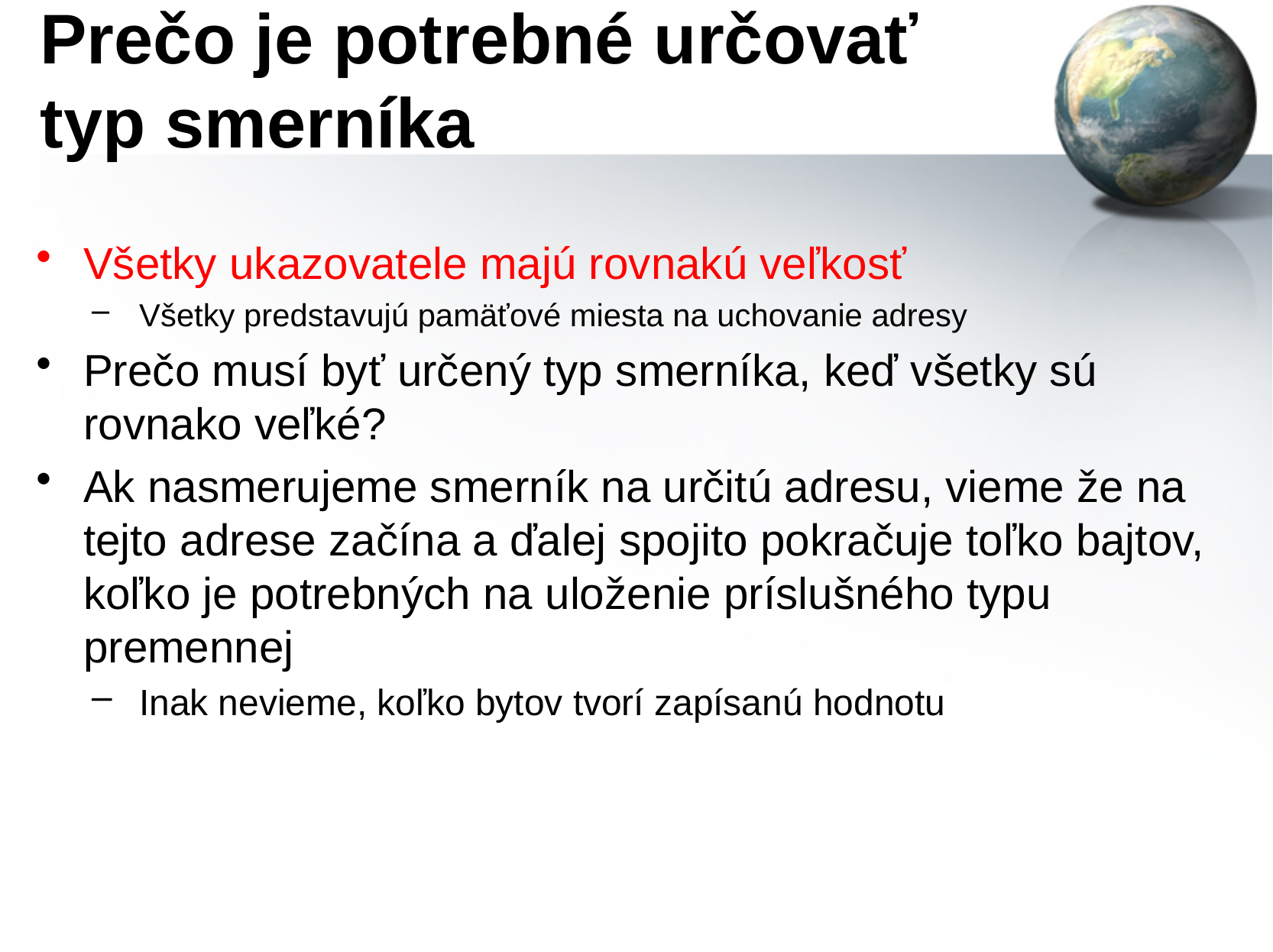

# Prečo je potrebné určovať typ smerníka
Všetky ukazovatele majú rovnakú veľkosť
Všetky predstavujú pamäťové miesta na uchovanie adresy
Prečo musí byť určený typ smerníka, keď všetky sú rovnako veľké?
Ak nasmerujeme smerník na určitú adresu, vieme že na tejto adrese začína a ďalej spojito pokračuje toľko bajtov, koľko je potrebných na uloženie príslušného typu premennej
Inak nevieme, koľko bytov tvorí zapísanú hodnotu